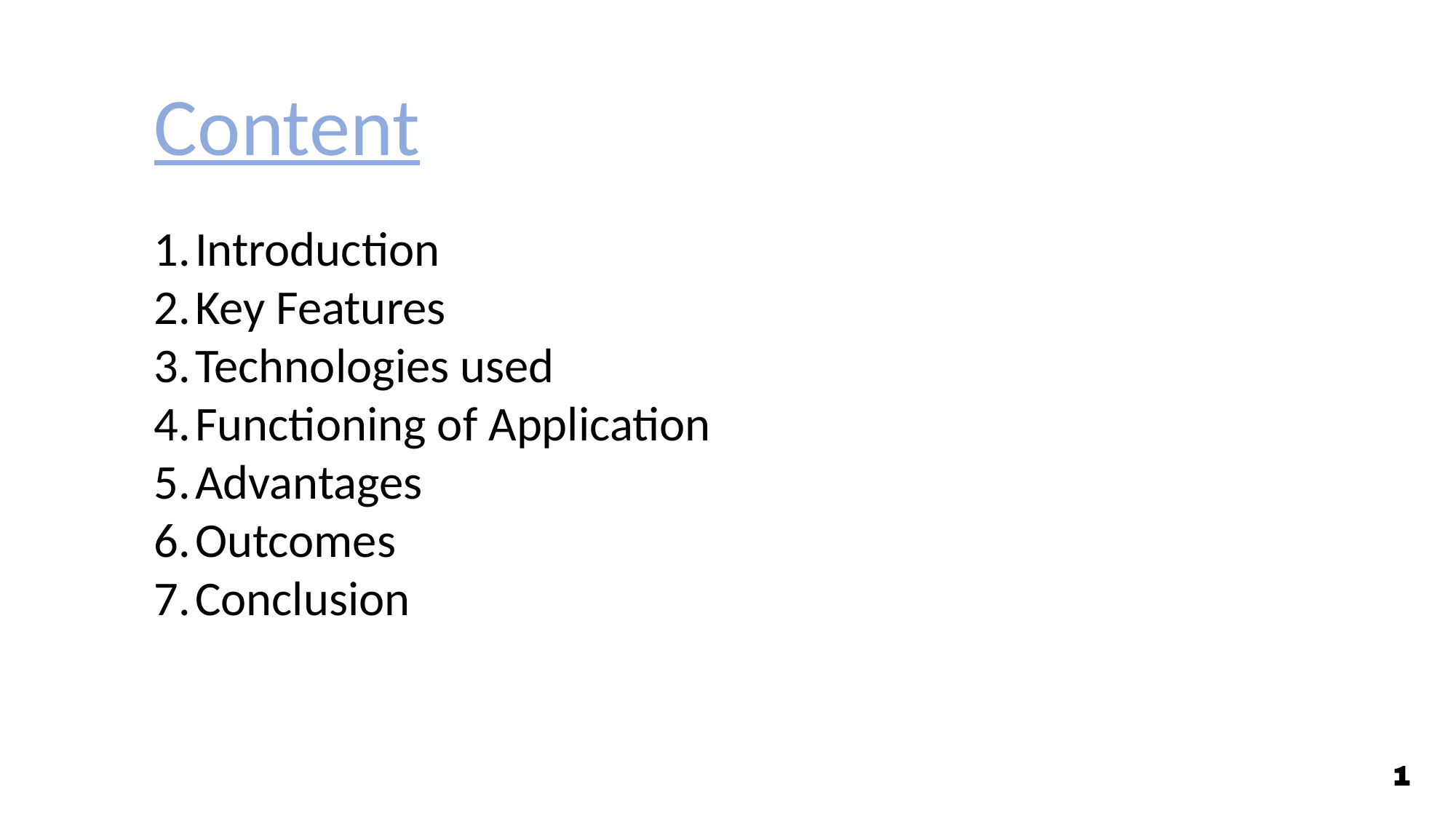

Content
Introduction
Key Features
Technologies used
Functioning of Application
Advantages
Outcomes
Conclusion

1